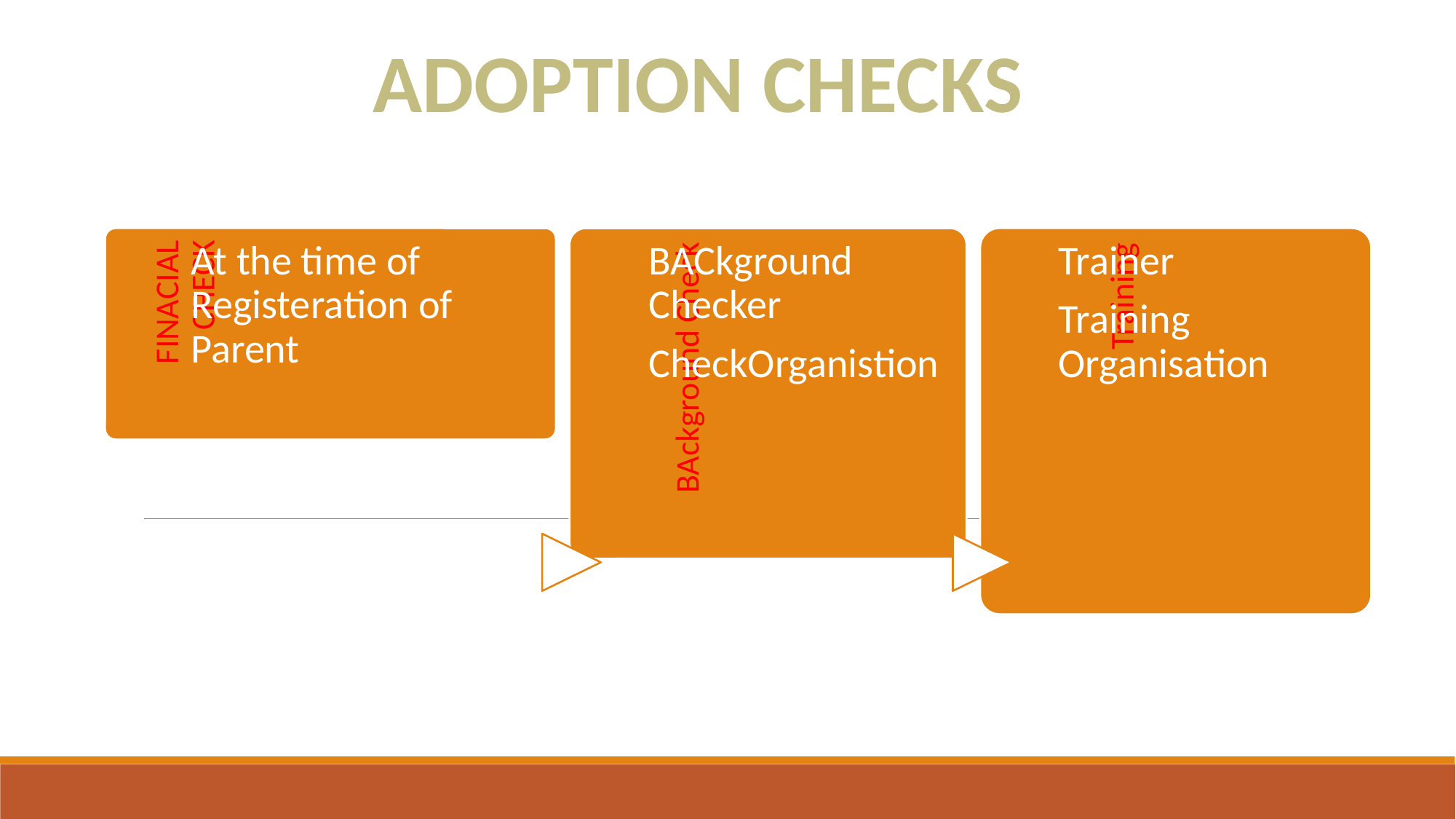

ADOPTION CHECKS
FINACIAL CHECK
At the time of Registeration of Parent
BAckground Check
BACkground Checker
CheckOrganistion

Training
Trainer
Training Organisation